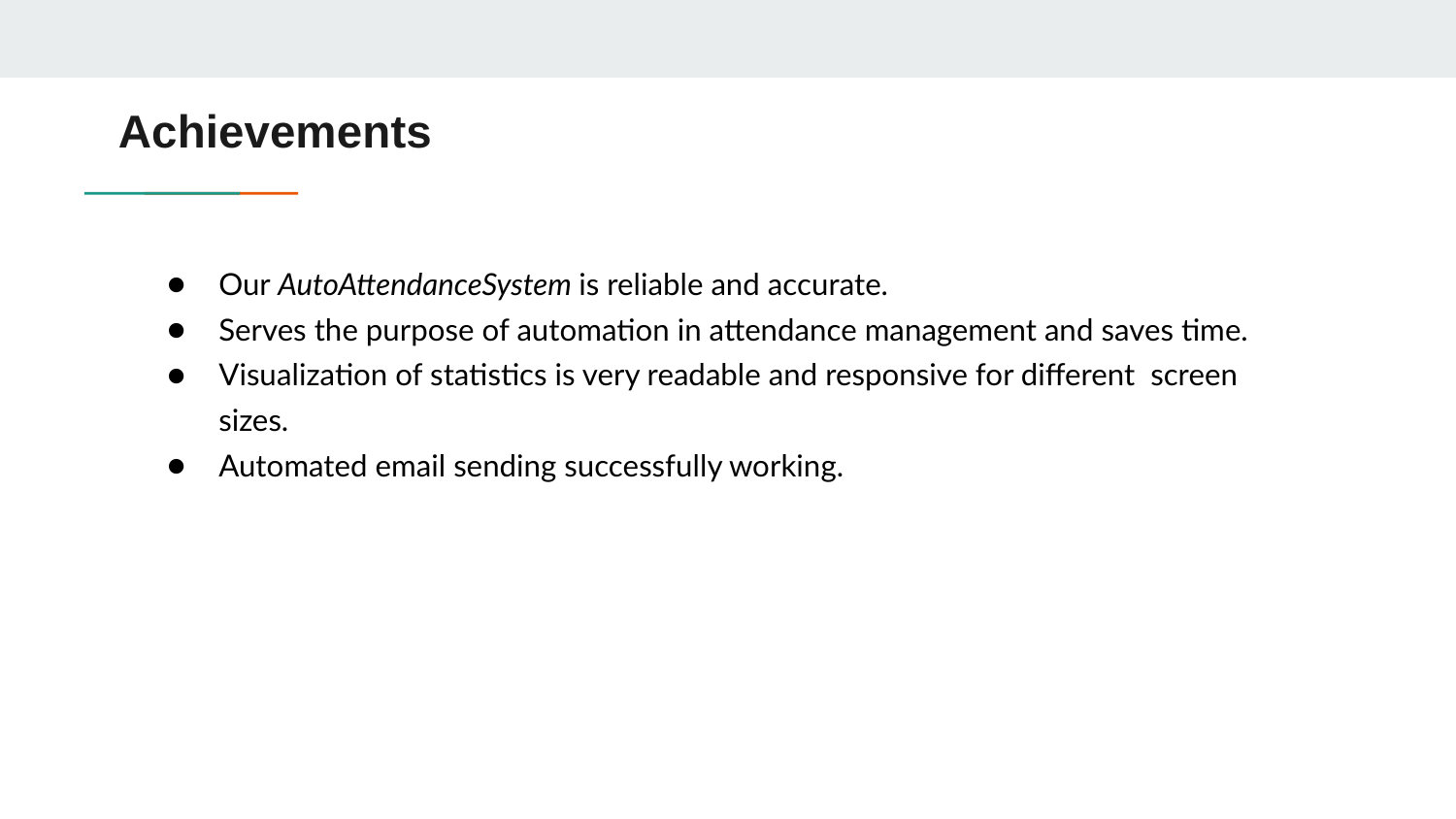

# Achievements
Our AutoAttendanceSystem is reliable and accurate.
Serves the purpose of automation in attendance management and saves time.
Visualization of statistics is very readable and responsive for different  screen sizes.
Automated email sending successfully working.